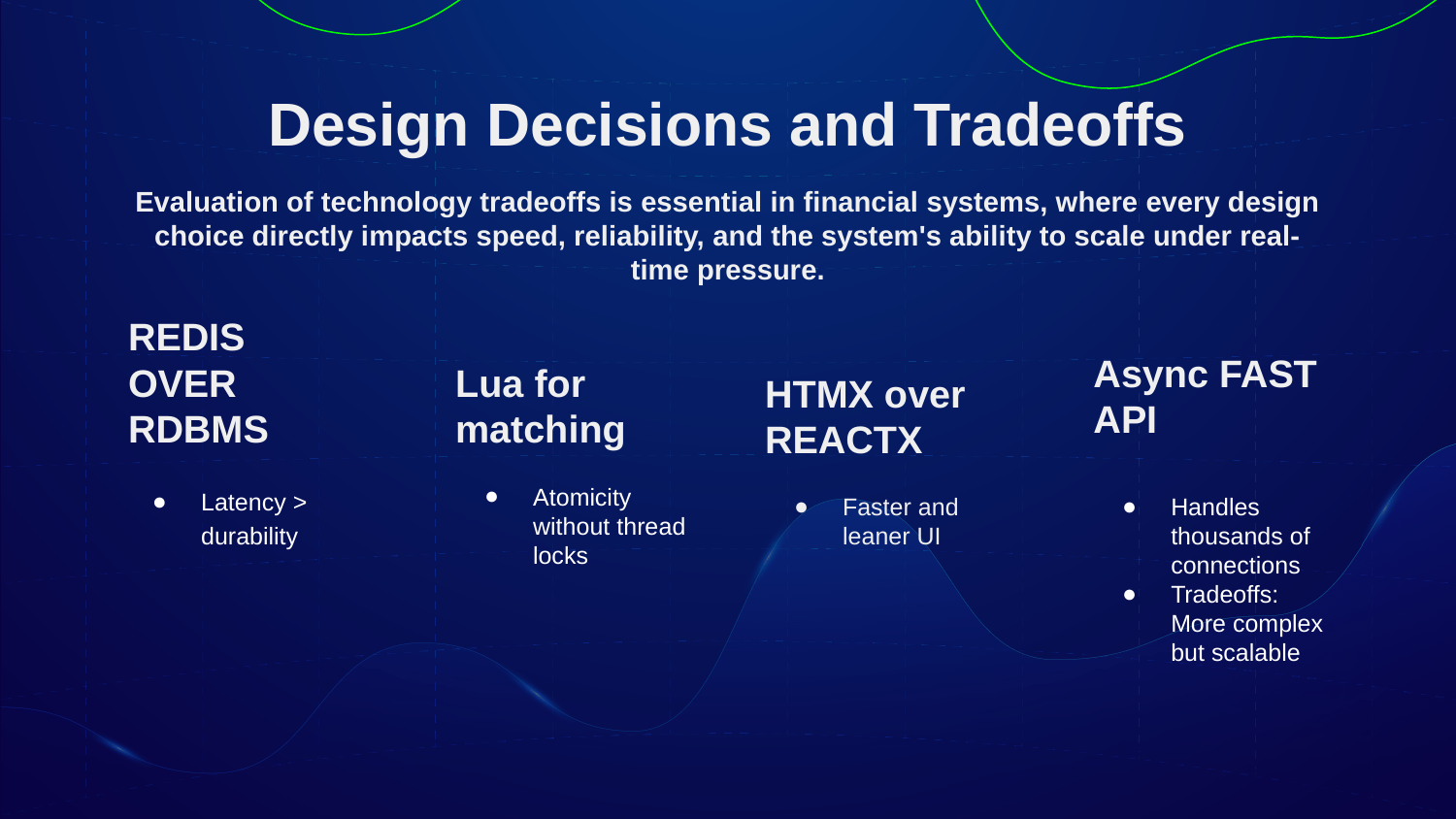

# Design Decisions and Tradeoffs
Evaluation of technology tradeoffs is essential in financial systems, where every design choice directly impacts speed, reliability, and the system's ability to scale under real-time pressure.
Async FAST API
Lua for matching
REDIS OVER RDBMS
HTMX over REACTX
Atomicity without thread locks

Latency > durability
Faster and leaner UI
Handles thousands of connections
Tradeoffs: More complex but scalable